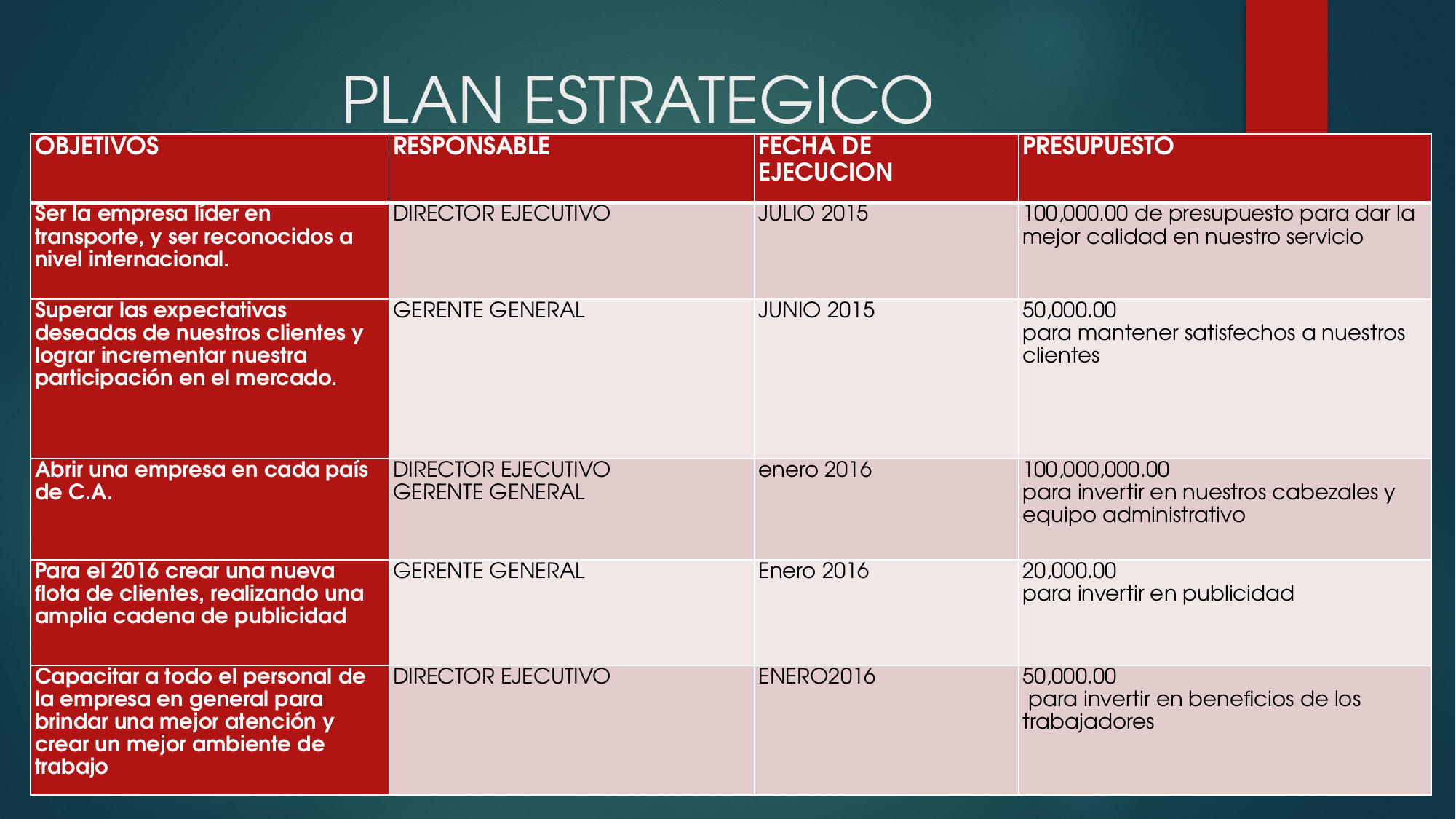

# PLAN ESTRATEGICO
| OBJETIVOS | RESPONSABLE | FECHA DE EJECUCION | PRESUPUESTO |
| --- | --- | --- | --- |
| Ser la empresa líder en transporte, y ser reconocidos a nivel internacional. | DIRECTOR EJECUTIVO | JULIO 2015 | 100,000.00 de presupuesto para dar la mejor calidad en nuestro servicio |
| Superar las expectativas deseadas de nuestros clientes y lograr incrementar nuestra participación en el mercado. | GERENTE GENERAL | JUNIO 2015 | 50,000.00 para mantener satisfechos a nuestros clientes |
| Abrir una empresa en cada país de C.A. | DIRECTOR EJECUTIVO GERENTE GENERAL | enero 2016 | 100,000,000.00 para invertir en nuestros cabezales y equipo administrativo |
| Para el 2016 crear una nueva flota de clientes, realizando una amplia cadena de publicidad | GERENTE GENERAL | Enero 2016 | 20,000.00 para invertir en publicidad |
| Capacitar a todo el personal de la empresa en general para brindar una mejor atención y crear un mejor ambiente de trabajo | DIRECTOR EJECUTIVO | ENERO2016 | 50,000.00 para invertir en beneficios de los trabajadores |